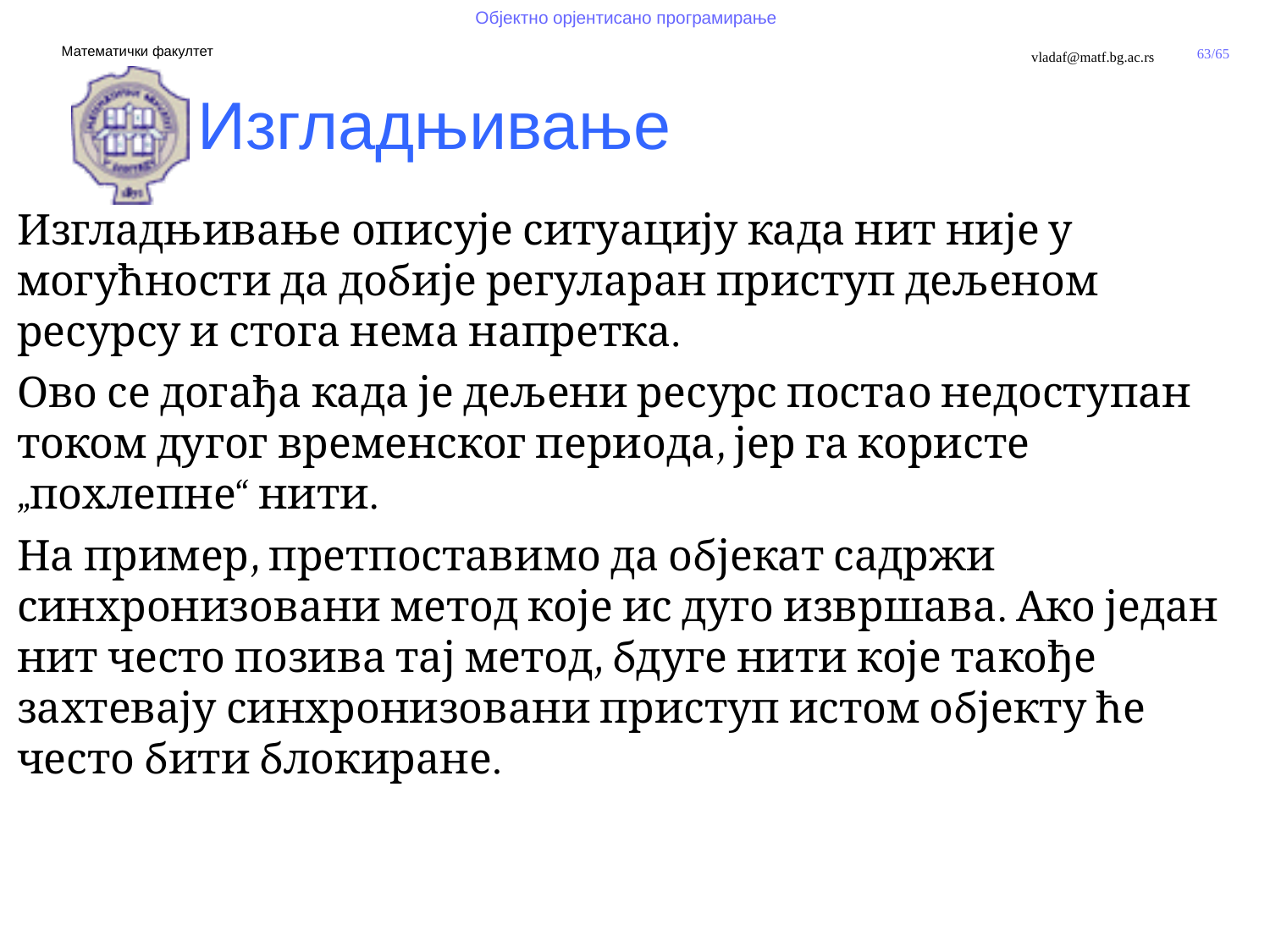

Изгладњивање
Изгладњивање описује ситуацију када нит није у могућности да добије регуларан приступ дељеном ресурсу и стога нема напретка.
Ово се догађа када је дељени ресурс постао недоступан током дугог временског периода, јер га користе „похлепне“ нити.
На пример, претпоставимо да објекат садржи синхронизовани метод које ис дуго извршава. Ако један нит често позива тај метод, бдуге нити које такође захтевају синхронизовани приступ истом објекту ће често бити блокиране.